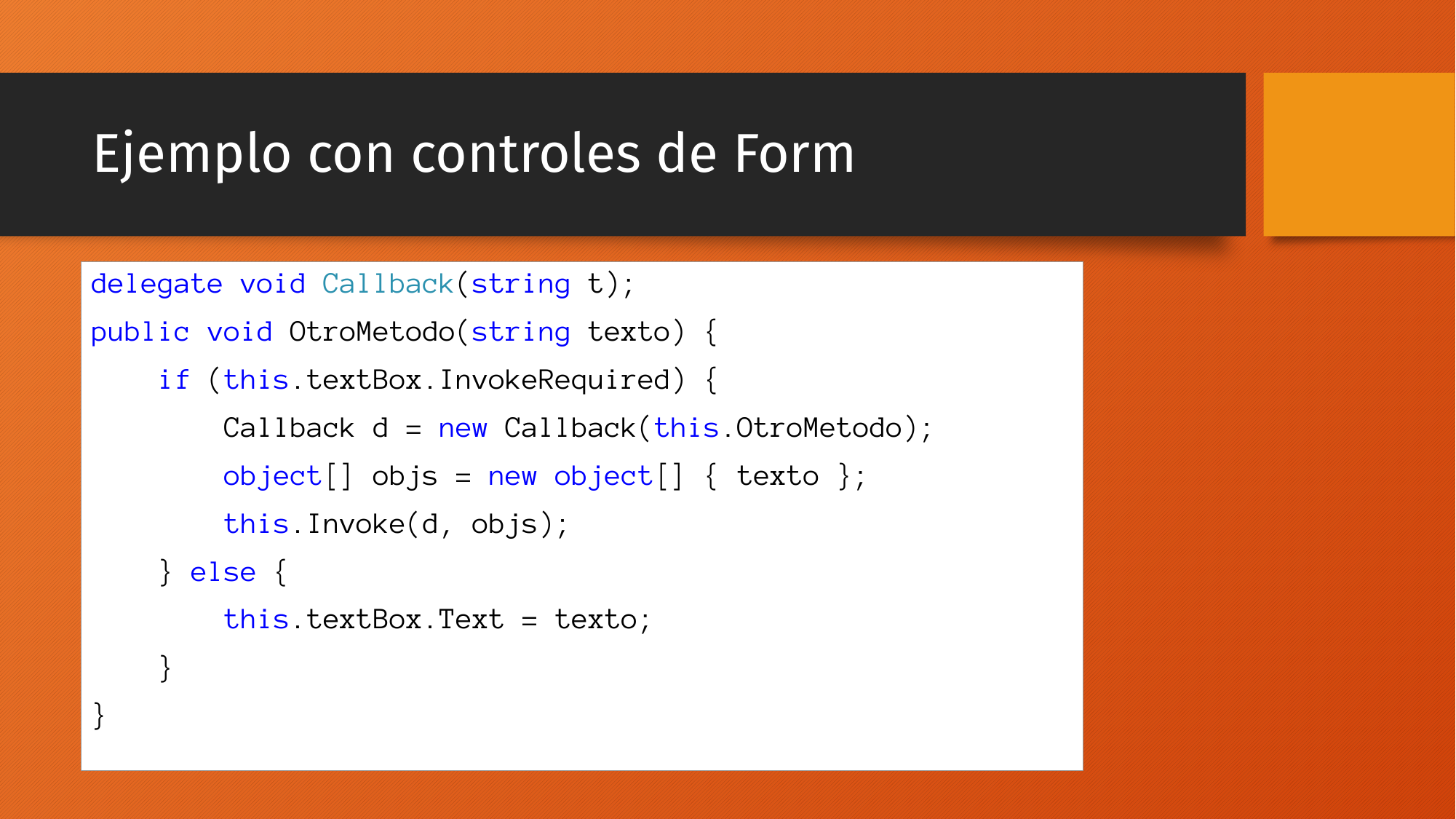

# Ejemplo con controles de Form
delegate void Callback(string t);
public void OtroMetodo(string texto) {
    if (this.textBox.InvokeRequired) {
        Callback d = new Callback(this.OtroMetodo);
        object[] objs = new object[] { texto };
        this.Invoke(d, objs);
    } else {
        this.textBox.Text = texto;
    }
}